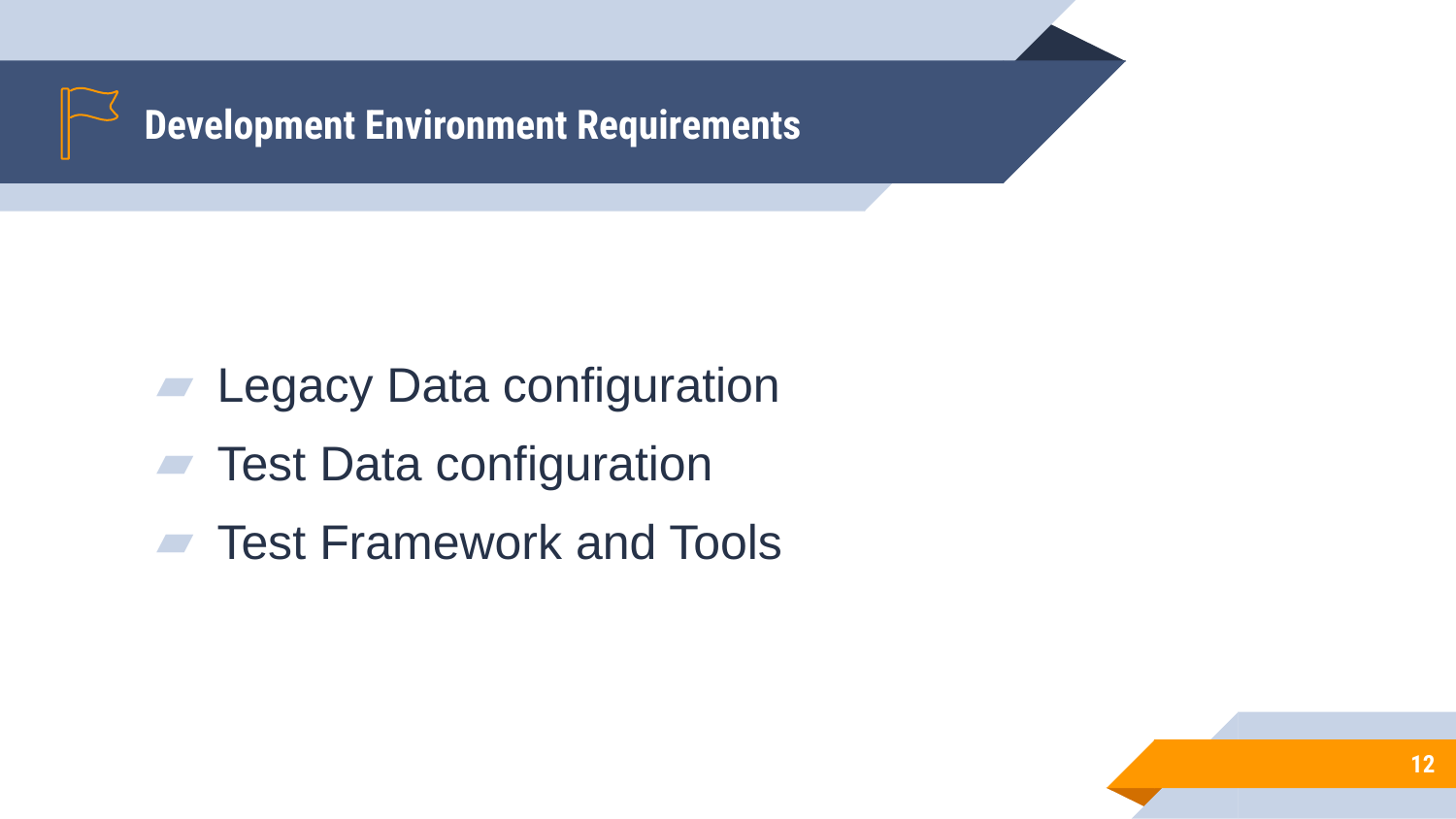

# Development Environment Requirements

Legacy Data configuration
Test Data configuration
Test Framework and Tools
12